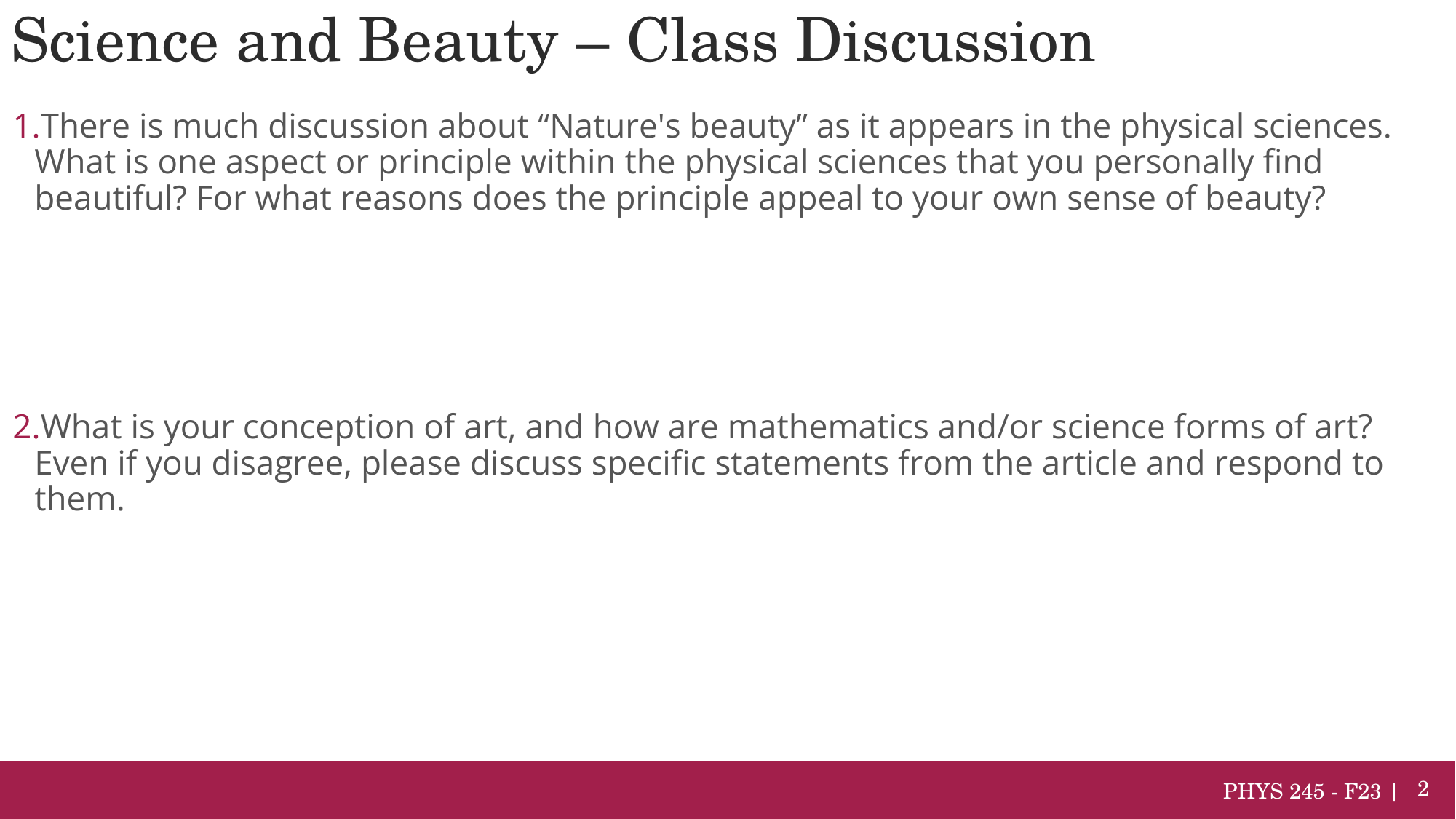

# Science and Beauty – Class Discussion
There is much discussion about “Nature's beauty” as it appears in the physical sciences. What is one aspect or principle within the physical sciences that you personally find beautiful? For what reasons does the principle appeal to your own sense of beauty?

What is your conception of art, and how are mathematics and/or science forms of art? Even if you disagree, please discuss specific statements from the article and respond to them.

PHYS 245 - F23 |
2